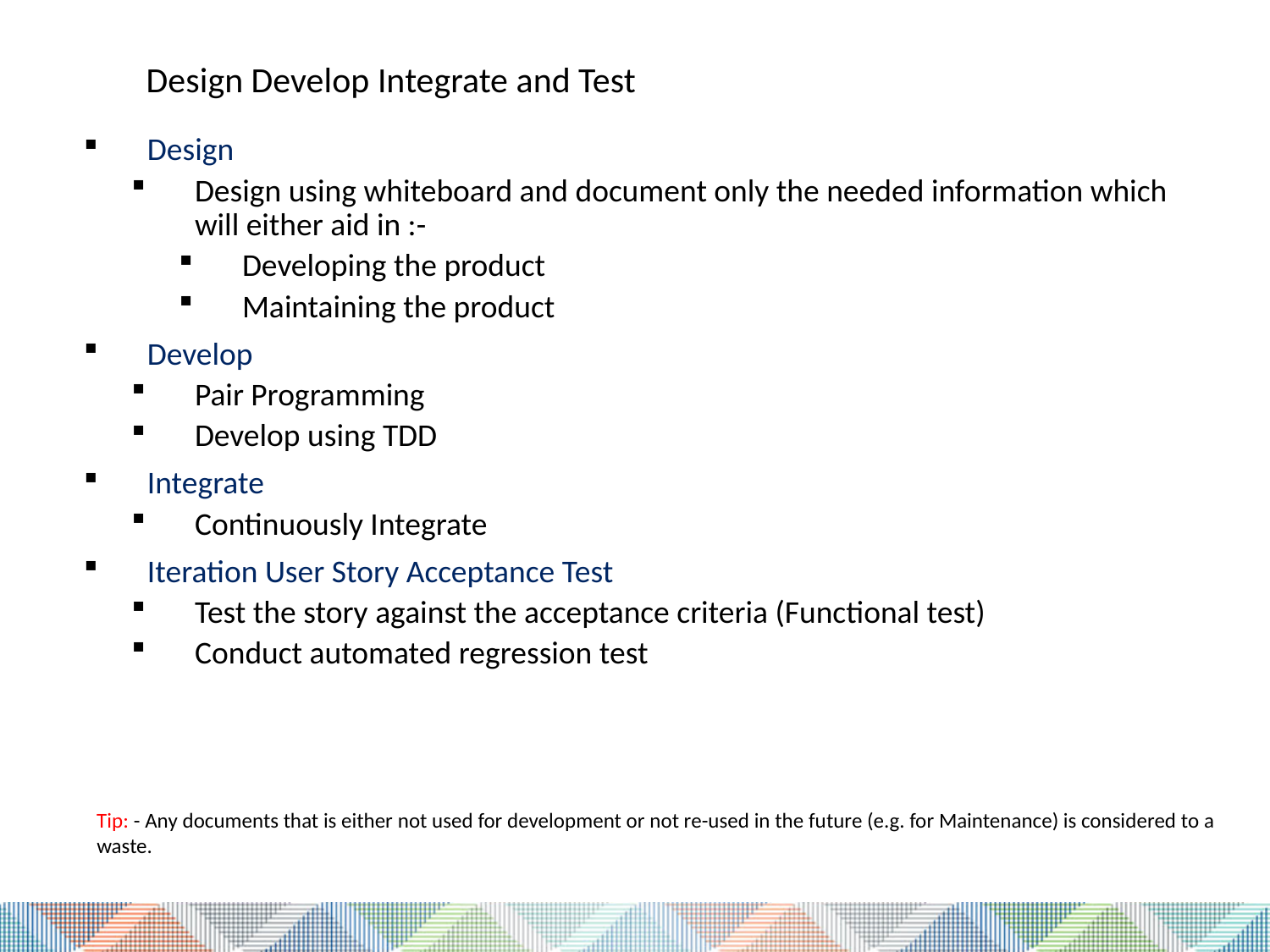

# Design Develop Integrate and Test
Design
Design using whiteboard and document only the needed information which will either aid in :-
Developing the product
Maintaining the product
Develop
Pair Programming
Develop using TDD
Integrate
Continuously Integrate
Iteration User Story Acceptance Test
Test the story against the acceptance criteria (Functional test)
Conduct automated regression test
Tip: - Any documents that is either not used for development or not re-used in the future (e.g. for Maintenance) is considered to a waste.